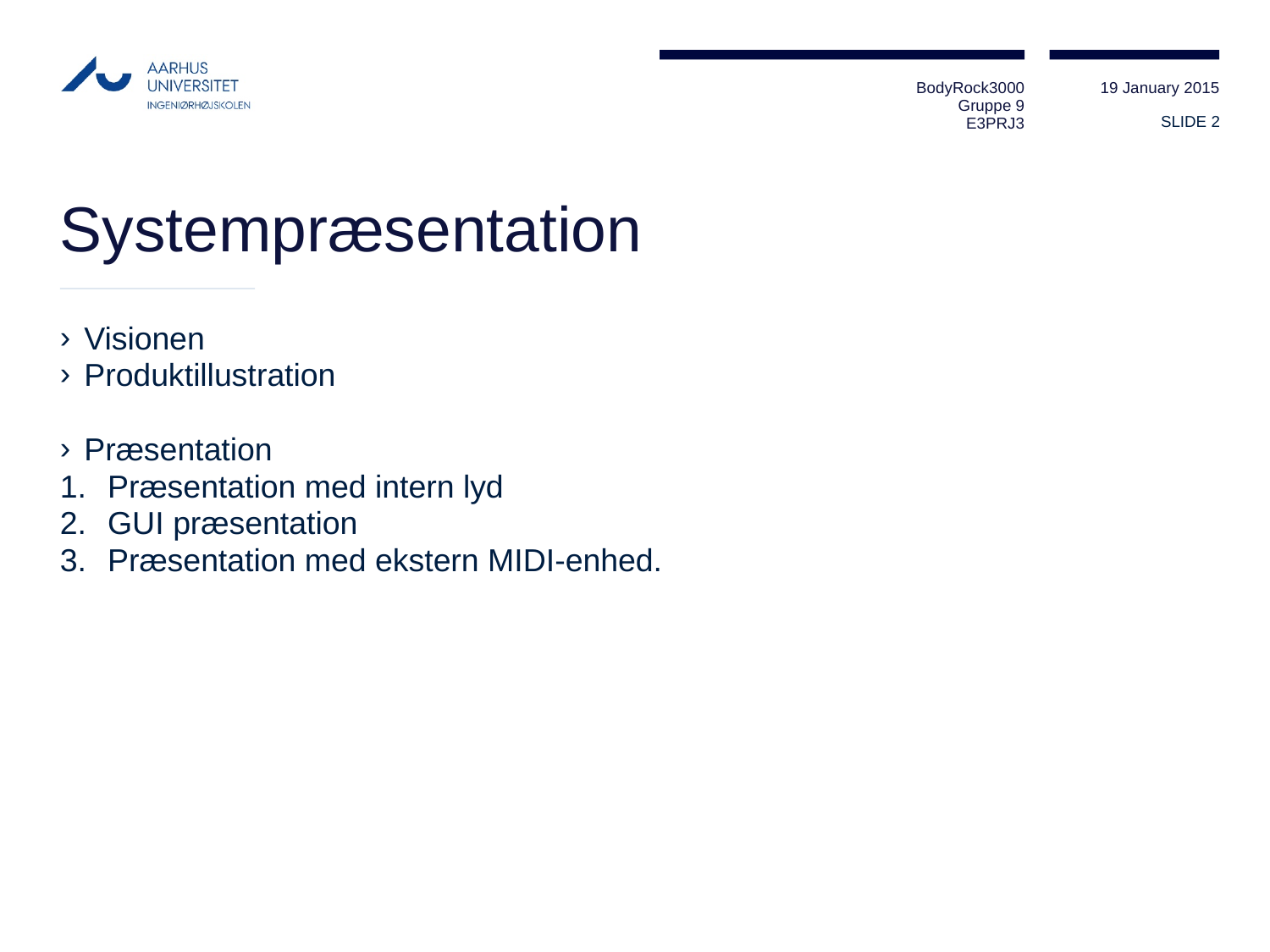

SLIDE 2
# Systempræsentation
Visionen
Produktillustration

Præsentation
Præsentation med intern lyd
GUI præsentation
Præsentation med ekstern MIDI-enhed.